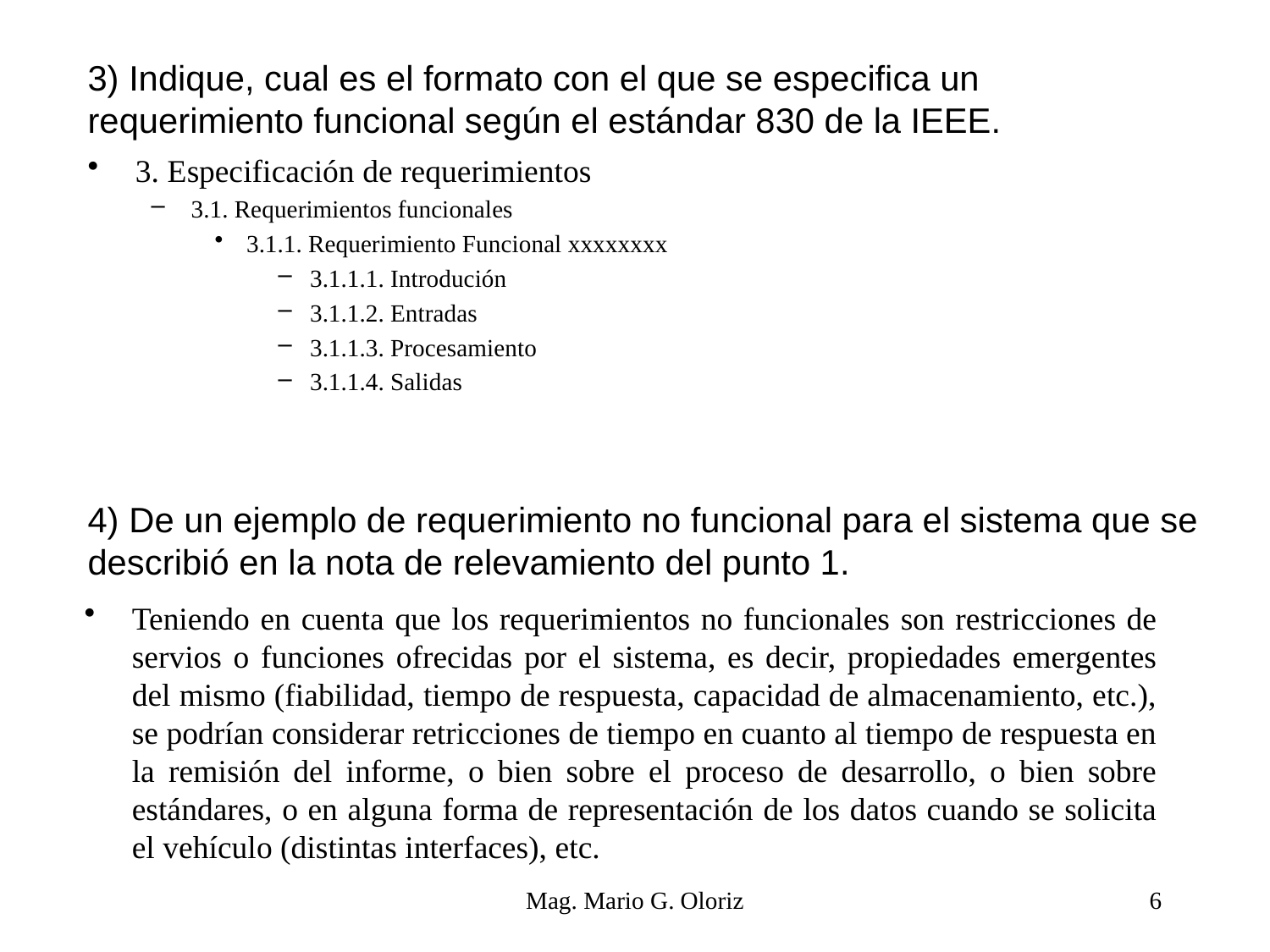

# 3) Indique, cual es el formato con el que se especifica un requerimiento funcional según el estándar 830 de la IEEE.
3. Especificación de requerimientos
3.1. Requerimientos funcionales
3.1.1. Requerimiento Funcional xxxxxxxx
3.1.1.1. Introdución
3.1.1.2. Entradas
3.1.1.3. Procesamiento
3.1.1.4. Salidas
4) De un ejemplo de requerimiento no funcional para el sistema que se describió en la nota de relevamiento del punto 1.

Teniendo en cuenta que los requerimientos no funcionales son restricciones de servios o funciones ofrecidas por el sistema, es decir, propiedades emergentes del mismo (fiabilidad, tiempo de respuesta, capacidad de almacenamiento, etc.), se podrían considerar retricciones de tiempo en cuanto al tiempo de respuesta en la remisión del informe, o bien sobre el proceso de desarrollo, o bien sobre estándares, o en alguna forma de representación de los datos cuando se solicita el vehículo (distintas interfaces), etc.

Mag. Mario G. Oloriz
6